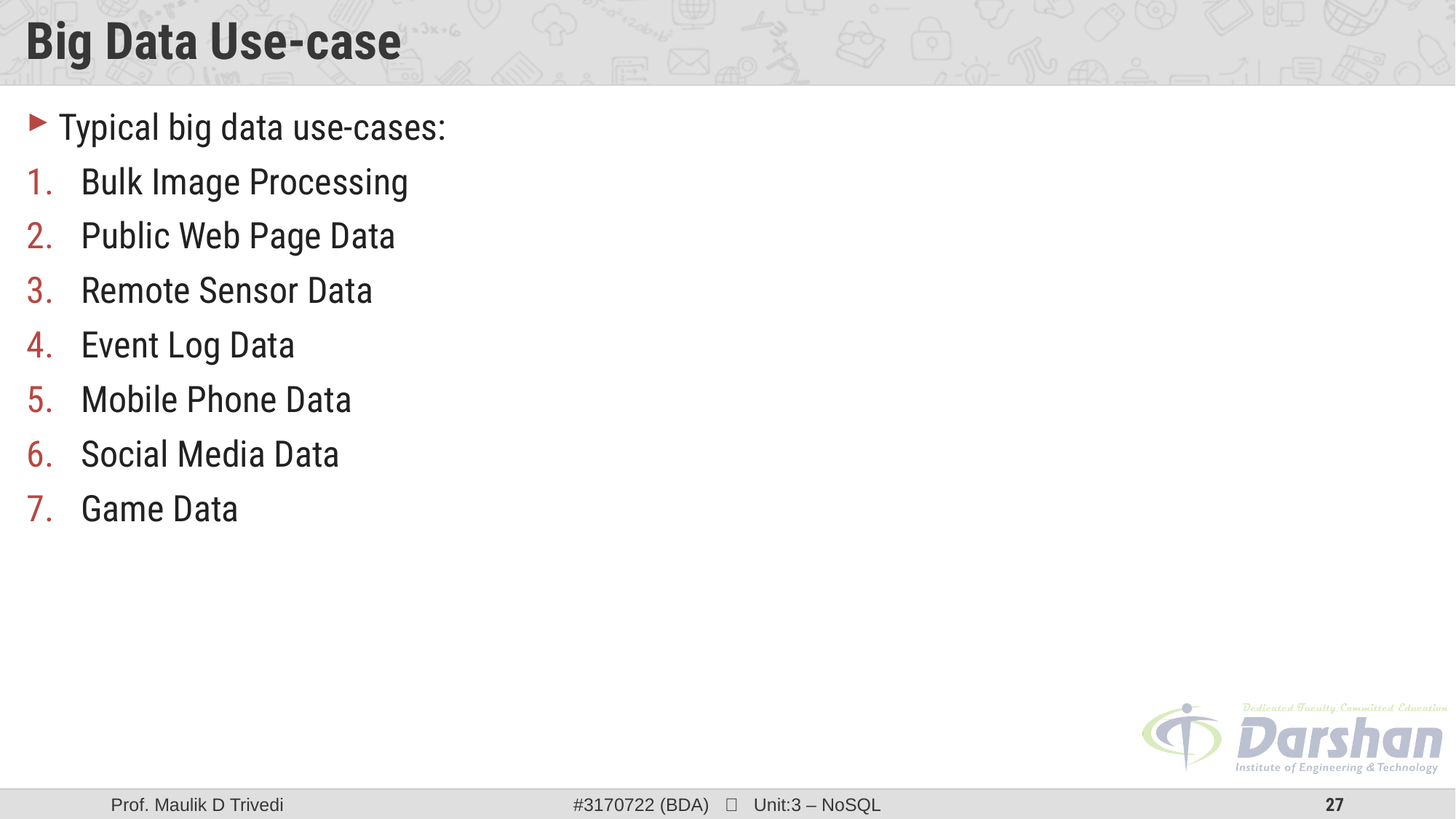

# Big Data Use-case
Typical big data use-cases:
Bulk Image Processing
Public Web Page Data
Remote Sensor Data
Event Log Data
Mobile Phone Data
Social Media Data
Game Data